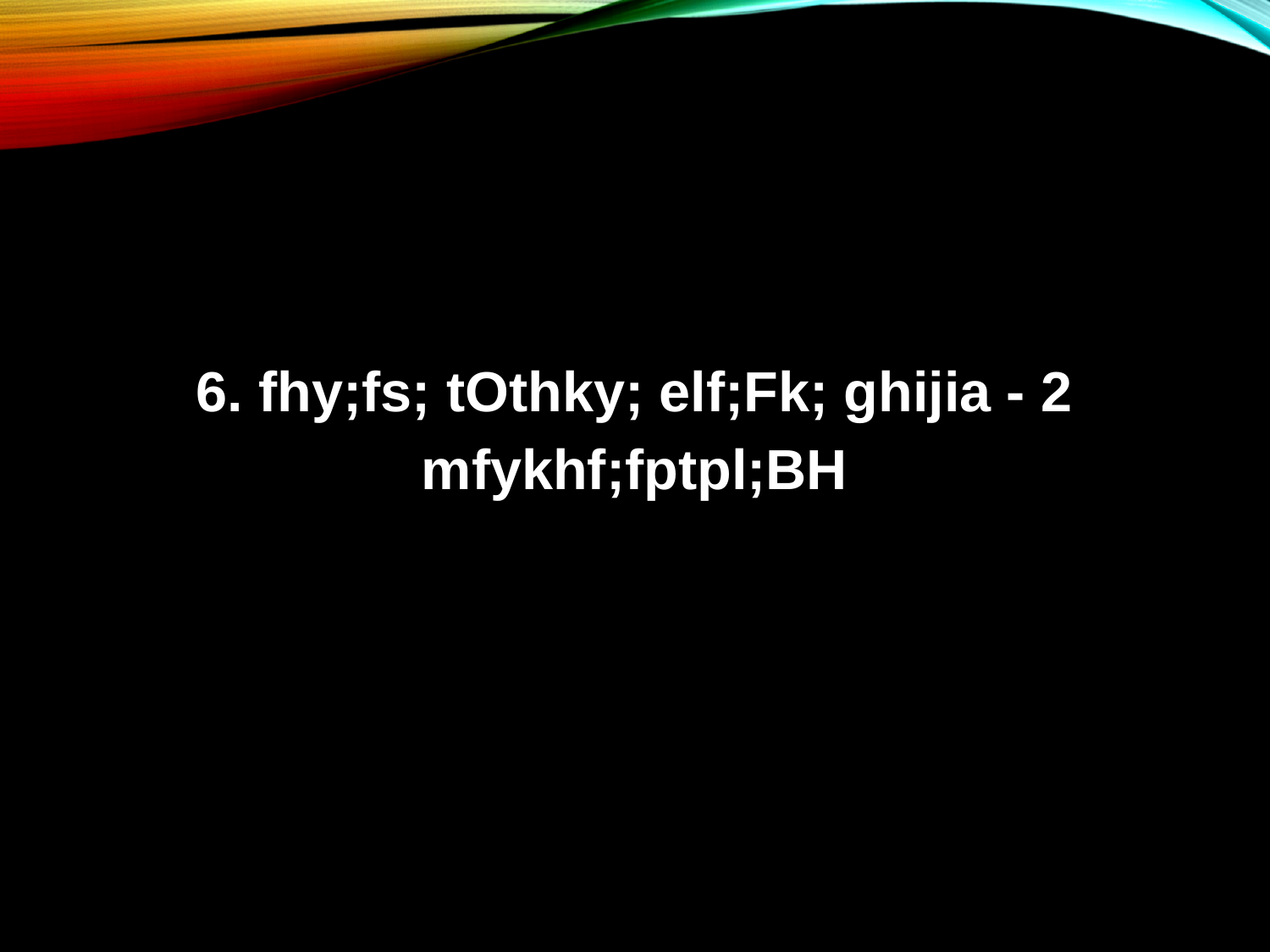

6. fhy;fs; tOthky; elf;Fk; ghijia - 2
mfykhf;fptpl;BH